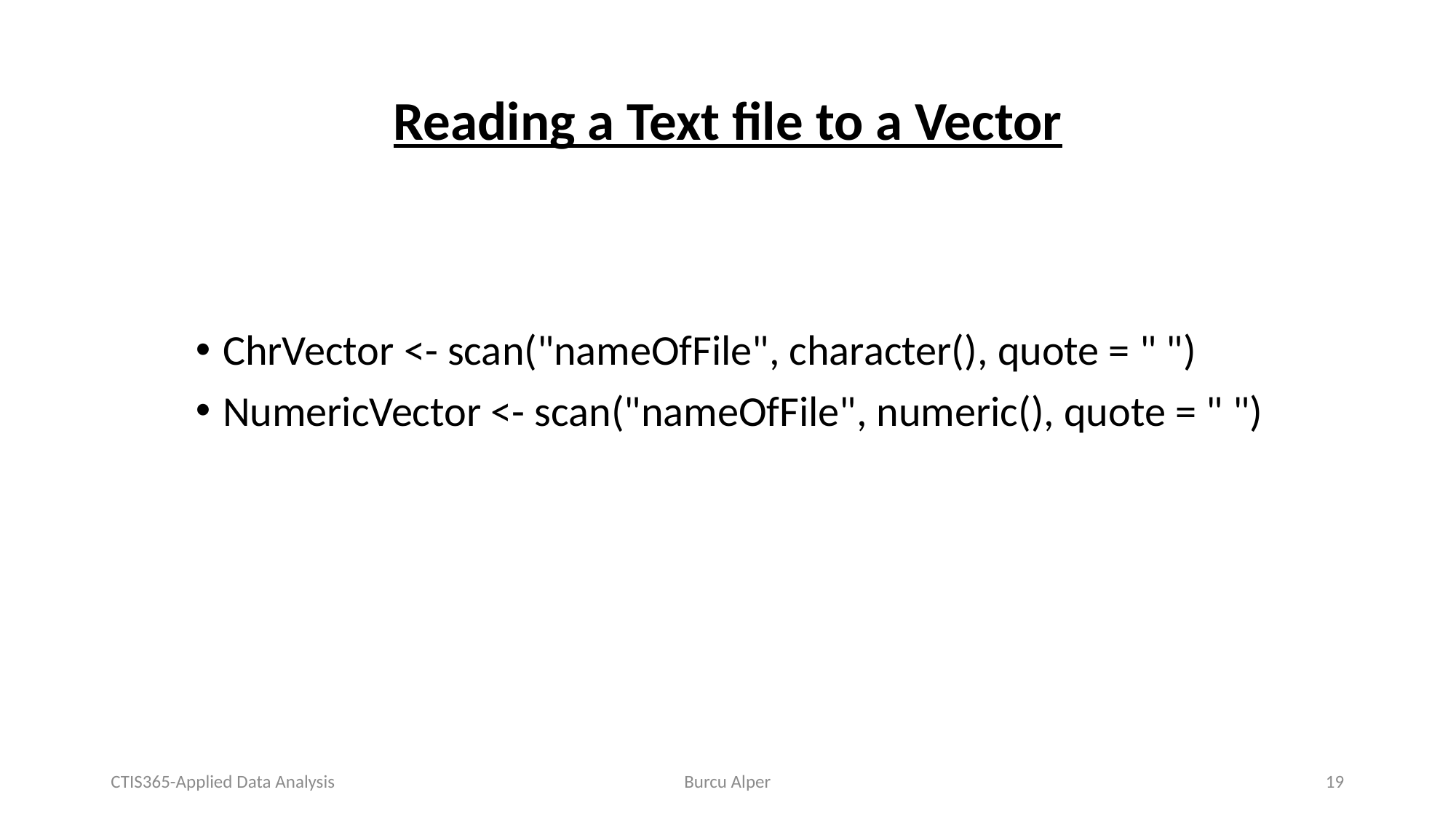

# Reading a Text file to a Vector
ChrVector <- scan("nameOfFile", character(), quote = " ")
NumericVector <- scan("nameOfFile", numeric(), quote = " ")
CTIS365-Applied Data Analysis
Burcu Alper
19